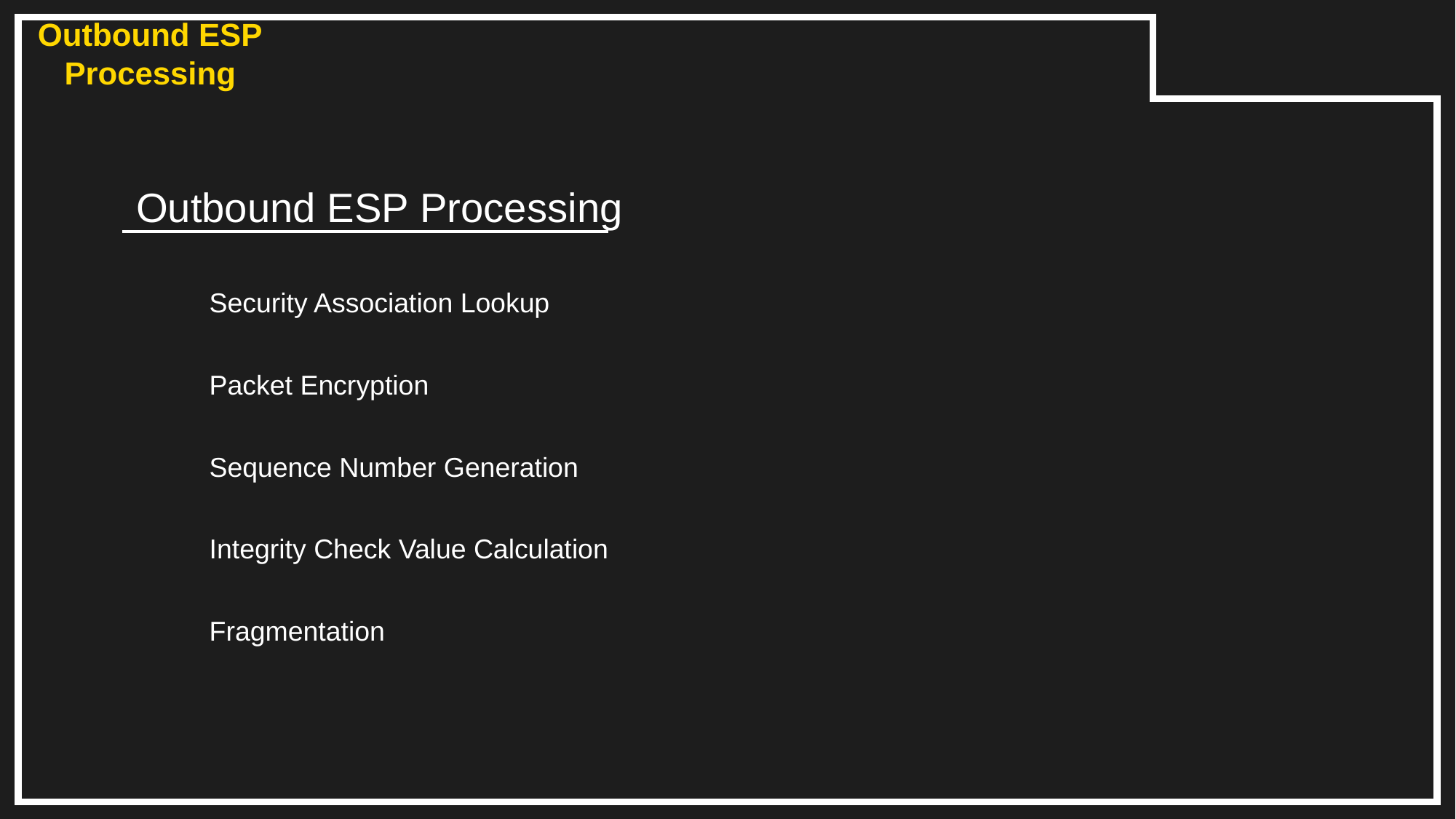

Outbound ESP
Processing
Outbound ESP Processing
Security Association Lookup
Packet Encryption
Sequence Number Generation
Integrity Check Value Calculation
Fragmentation